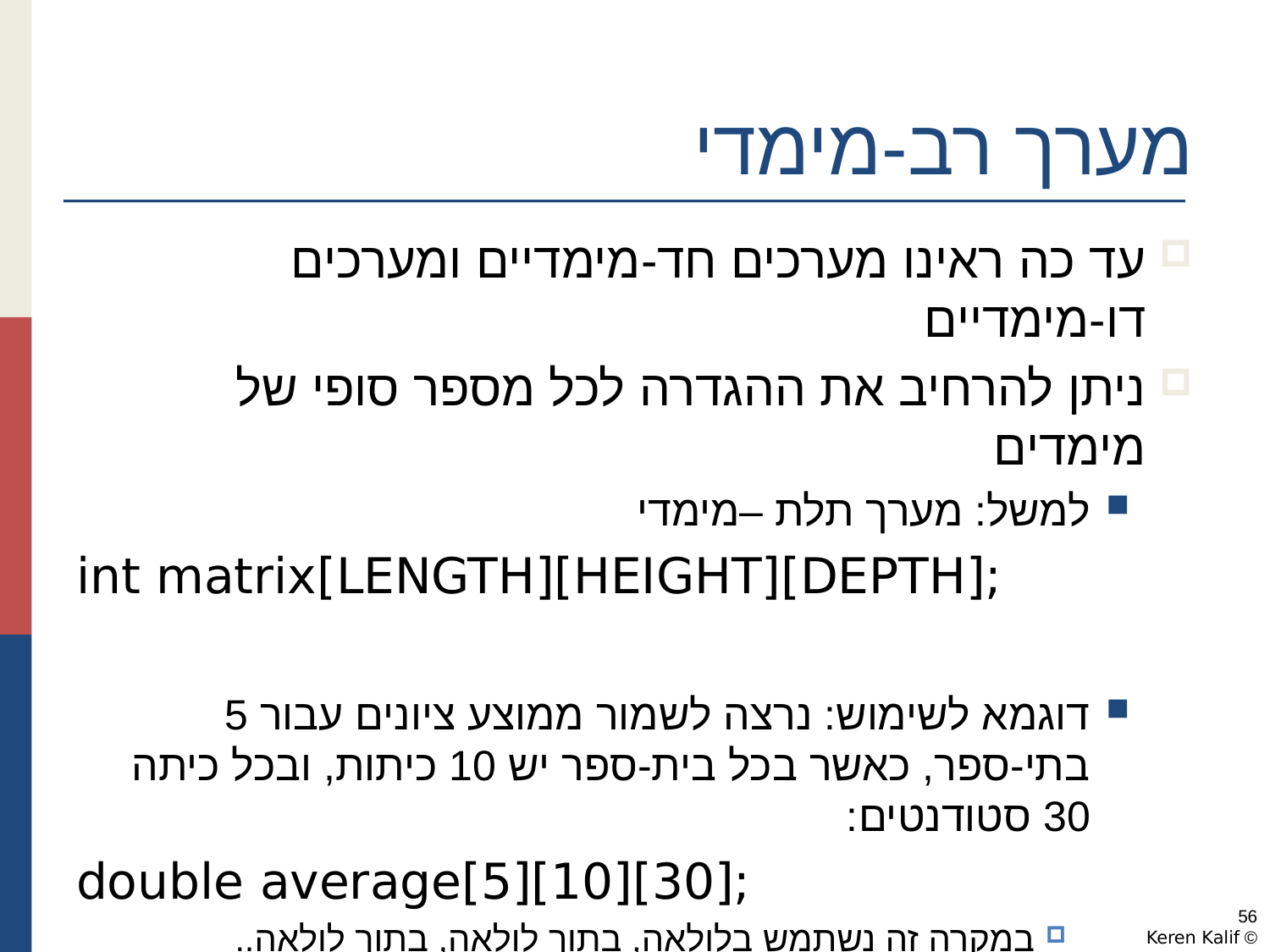

# מערך רב-מימדי
עד כה ראינו מערכים חד-מימדיים ומערכים דו-מימדיים
ניתן להרחיב את ההגדרה לכל מספר סופי של מימדים
למשל: מערך תלת –מימדי
int matrix[LENGTH][HEIGHT][DEPTH];

דוגמא לשימוש: נרצה לשמור ממוצע ציונים עבור 5 בתי-ספר, כאשר בכל בית-ספר יש 10 כיתות, ובכל כיתה 30 סטודנטים:
double average[5][10][30];
במקרה זה נשתמש בלולאה, בתוך לולאה, בתוך לולאה..

56
© Keren Kalif